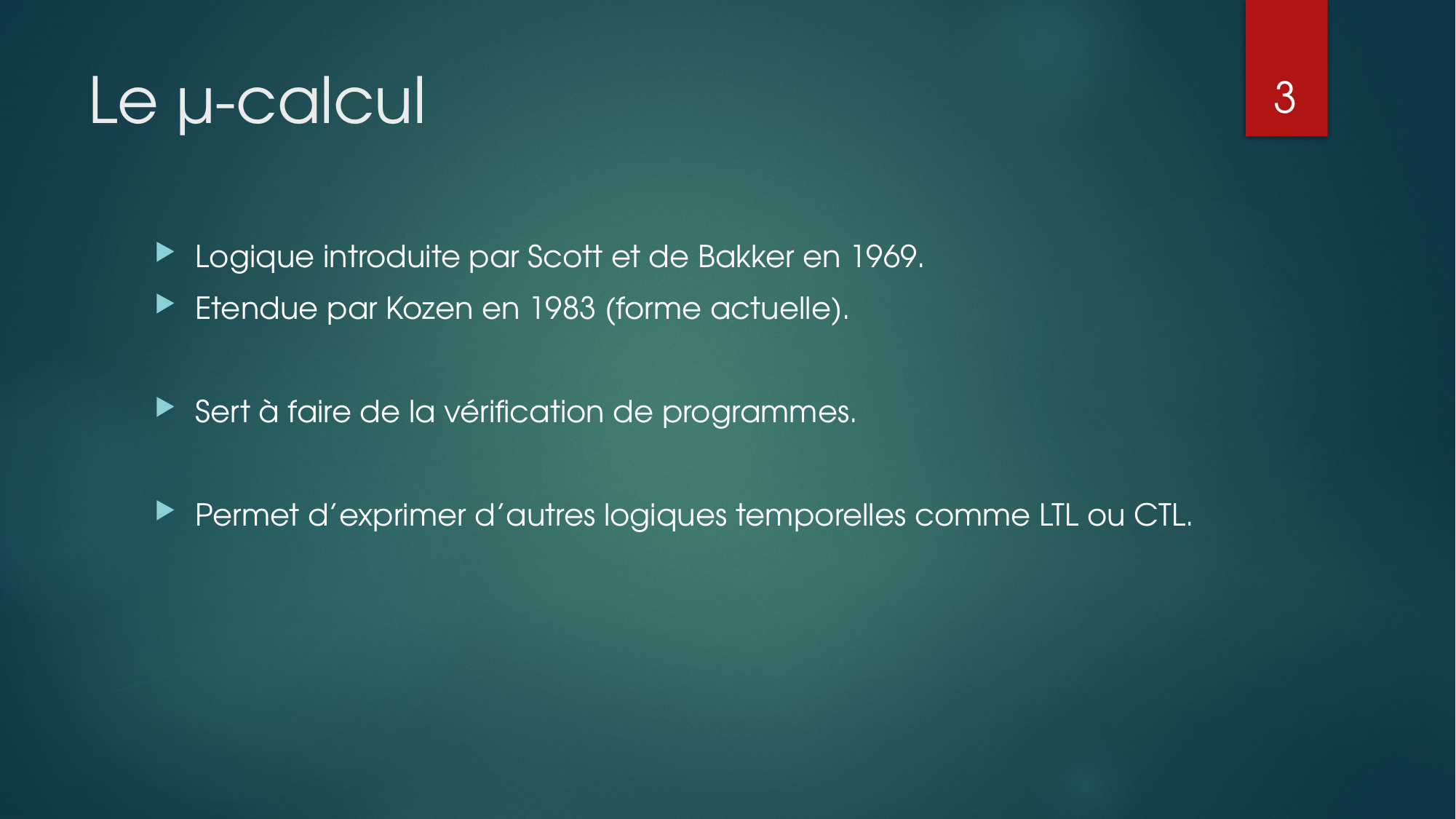

3
# Le μ-calcul
Logique introduite par Scott et de Bakker en 1969.
Etendue par Kozen en 1983 (forme actuelle).

Sert à faire de la vérification de programmes.

Permet d’exprimer d’autres logiques temporelles comme LTL ou CTL.